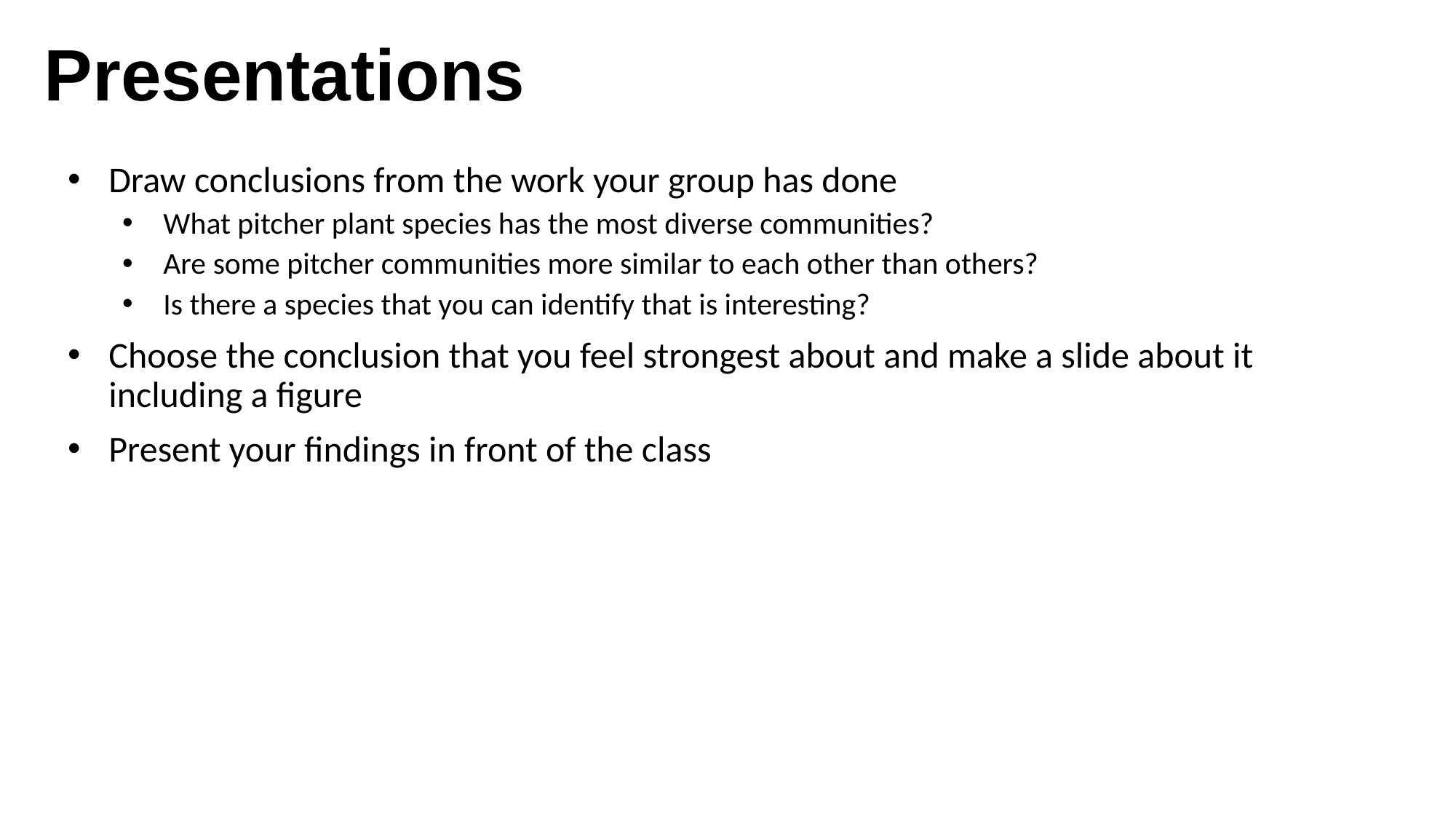

# Presentations
Draw conclusions from the work your group has done
What pitcher plant species has the most diverse communities?
Are some pitcher communities more similar to each other than others?
Is there a species that you can identify that is interesting?
Choose the conclusion that you feel strongest about and make a slide about it including a figure
Present your findings in front of the class